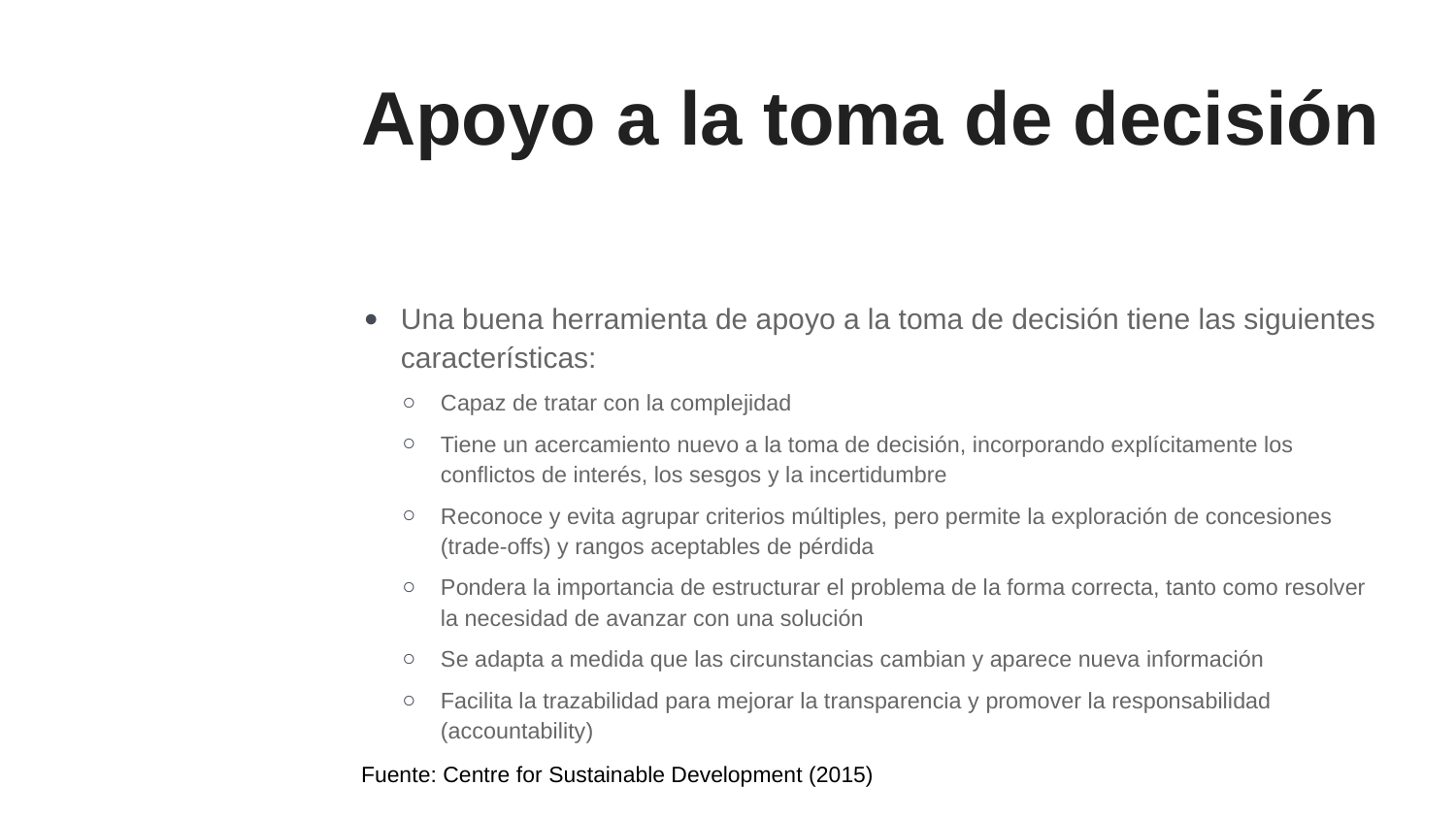

# Apoyo a la toma de decisión
Una buena herramienta de apoyo a la toma de decisión tiene las siguientes características:
Capaz de tratar con la complejidad
Tiene un acercamiento nuevo a la toma de decisión, incorporando explícitamente los conflictos de interés, los sesgos y la incertidumbre
Reconoce y evita agrupar criterios múltiples, pero permite la exploración de concesiones (trade-offs) y rangos aceptables de pérdida
Pondera la importancia de estructurar el problema de la forma correcta, tanto como resolver la necesidad de avanzar con una solución
Se adapta a medida que las circunstancias cambian y aparece nueva información
Facilita la trazabilidad para mejorar la transparencia y promover la responsabilidad (accountability)
Fuente: Centre for Sustainable Development (2015)